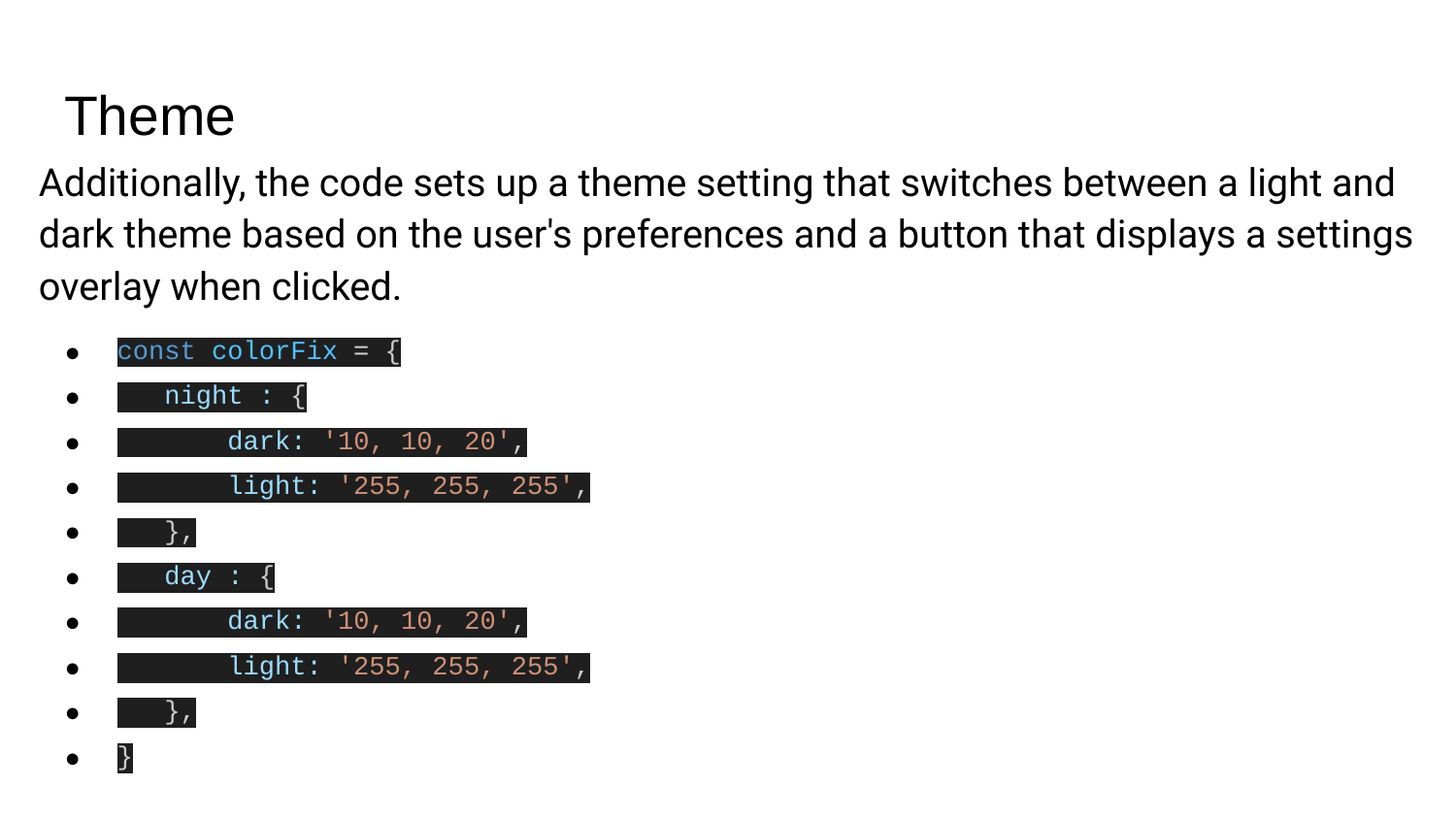

# Theme
Additionally, the code sets up a theme setting that switches between a light and dark theme based on the user's preferences and a button that displays a settings overlay when clicked.
const colorFix = {
   night : {
       dark: '10, 10, 20',
       light: '255, 255, 255',
   },
   day : {
       dark: '10, 10, 20',
       light: '255, 255, 255',
   },
}